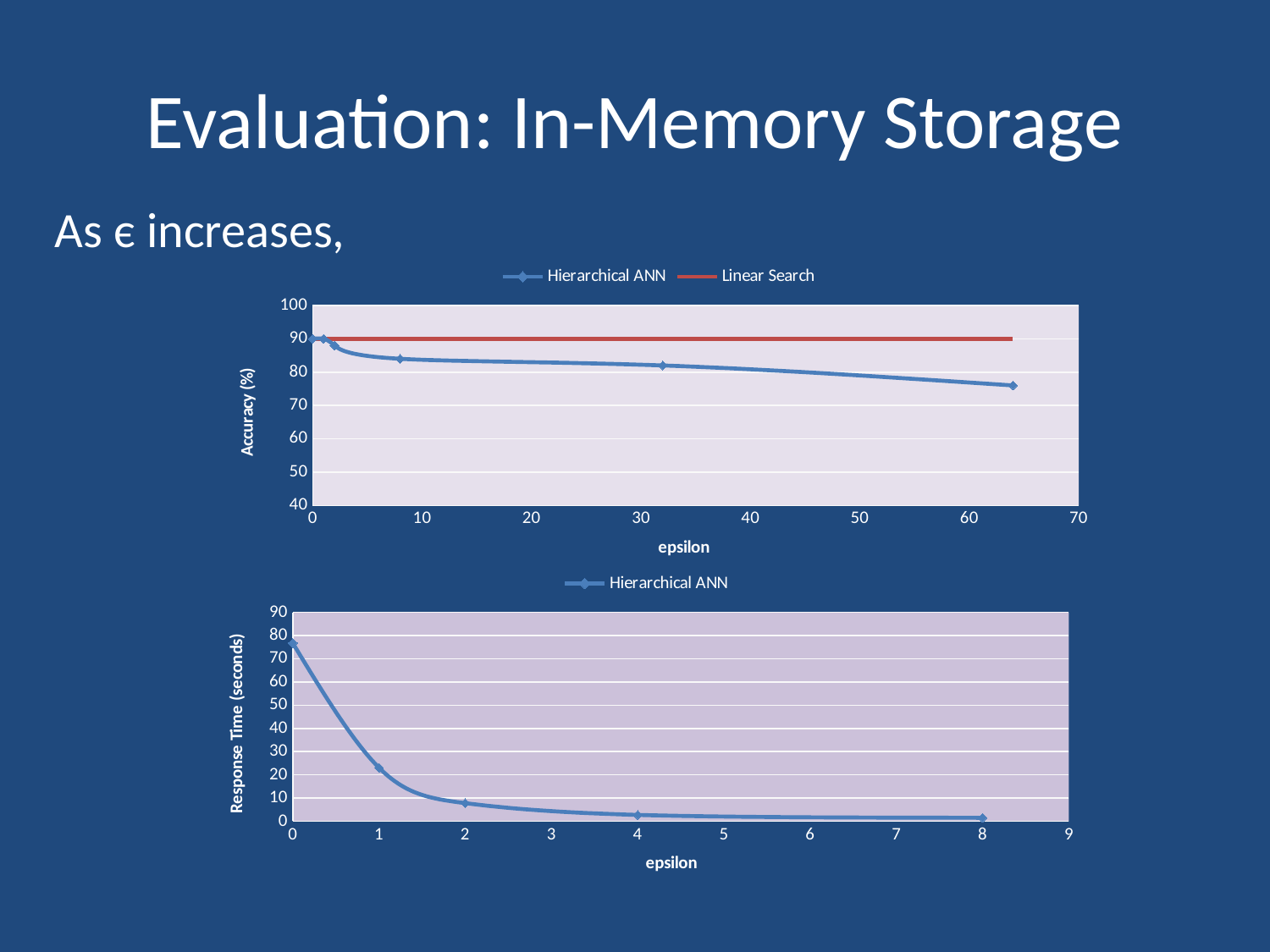

# Evaluation: In-Memory Storage
As є increases,

### Chart

| Category |  |  |
|---|---|---|

### Chart

| Category |  |
|---|---|